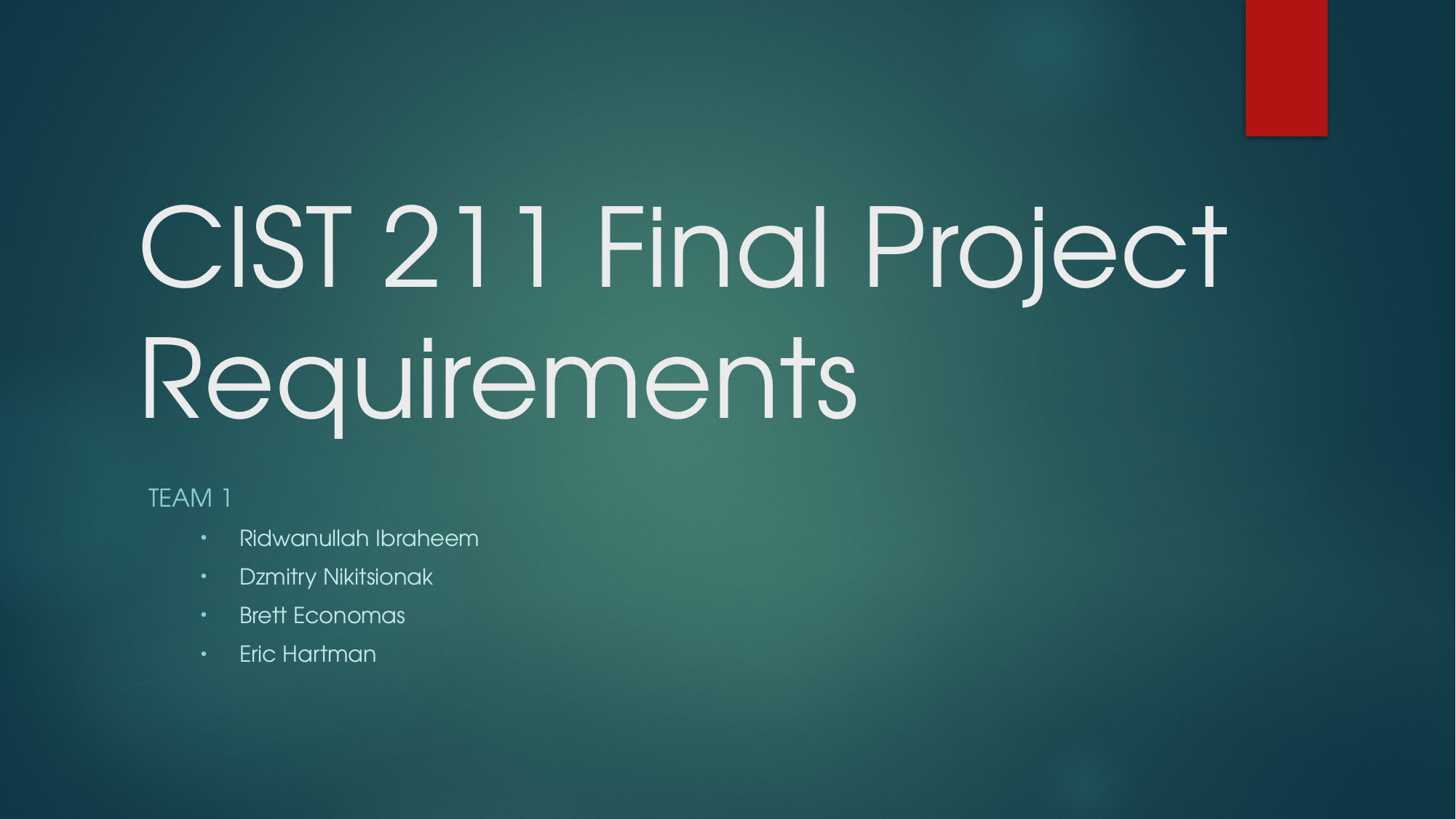

# CIST 211 Final Project Requirements
Team 1
Ridwanullah Ibraheem
Dzmitry Nikitsionak
Brett Economas
Eric Hartman